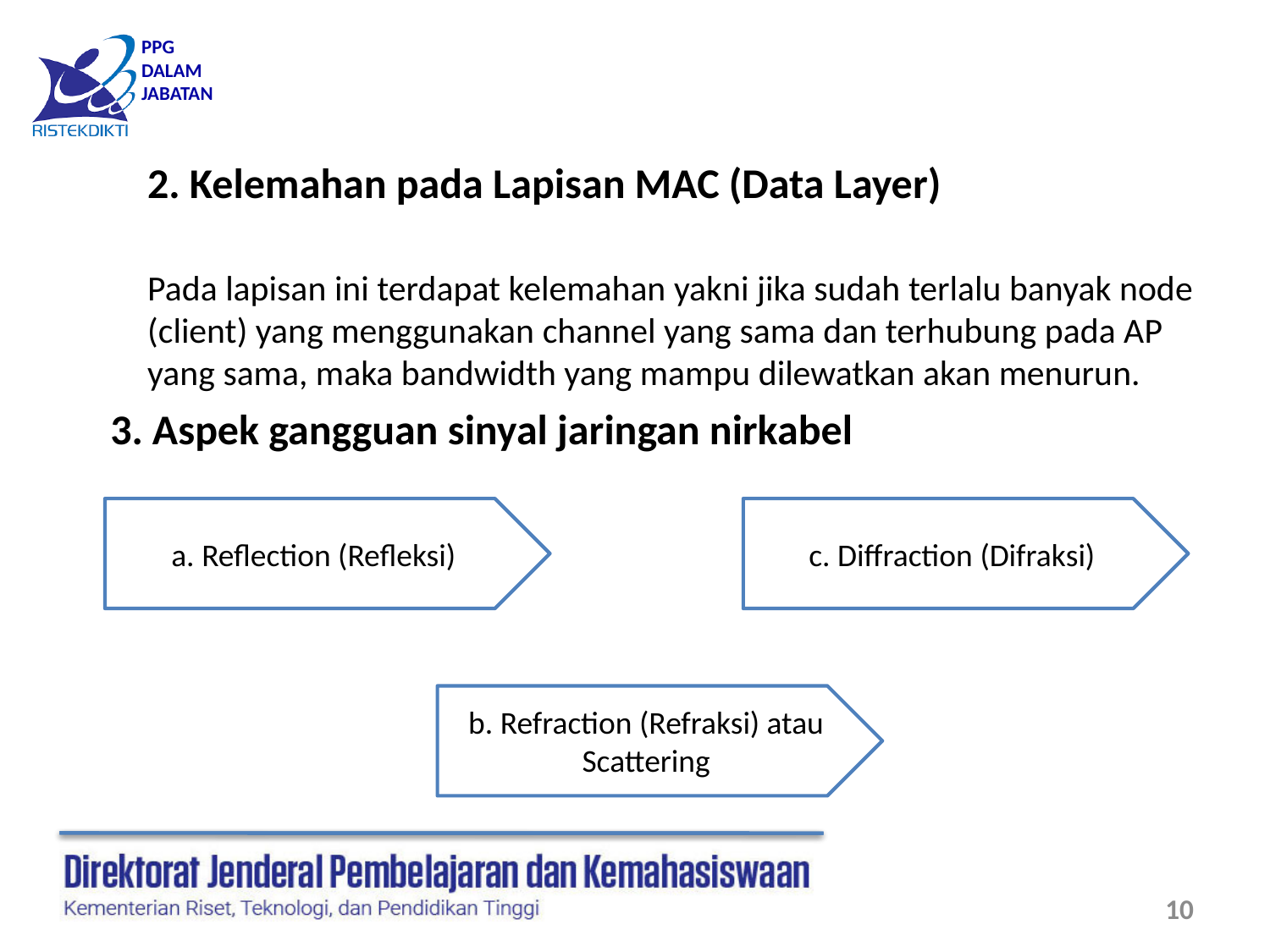

2. Kelemahan pada Lapisan MAC (Data Layer)

Pada lapisan ini terdapat kelemahan yakni jika sudah terlalu banyak node (client) yang menggunakan channel yang sama dan terhubung pada AP yang sama, maka bandwidth yang mampu dilewatkan akan menurun.
3. Aspek gangguan sinyal jaringan nirkabel

a. Reflection (Refleksi)
c. Diffraction (Difraksi)
b. Refraction (Refraksi) atau Scattering
10